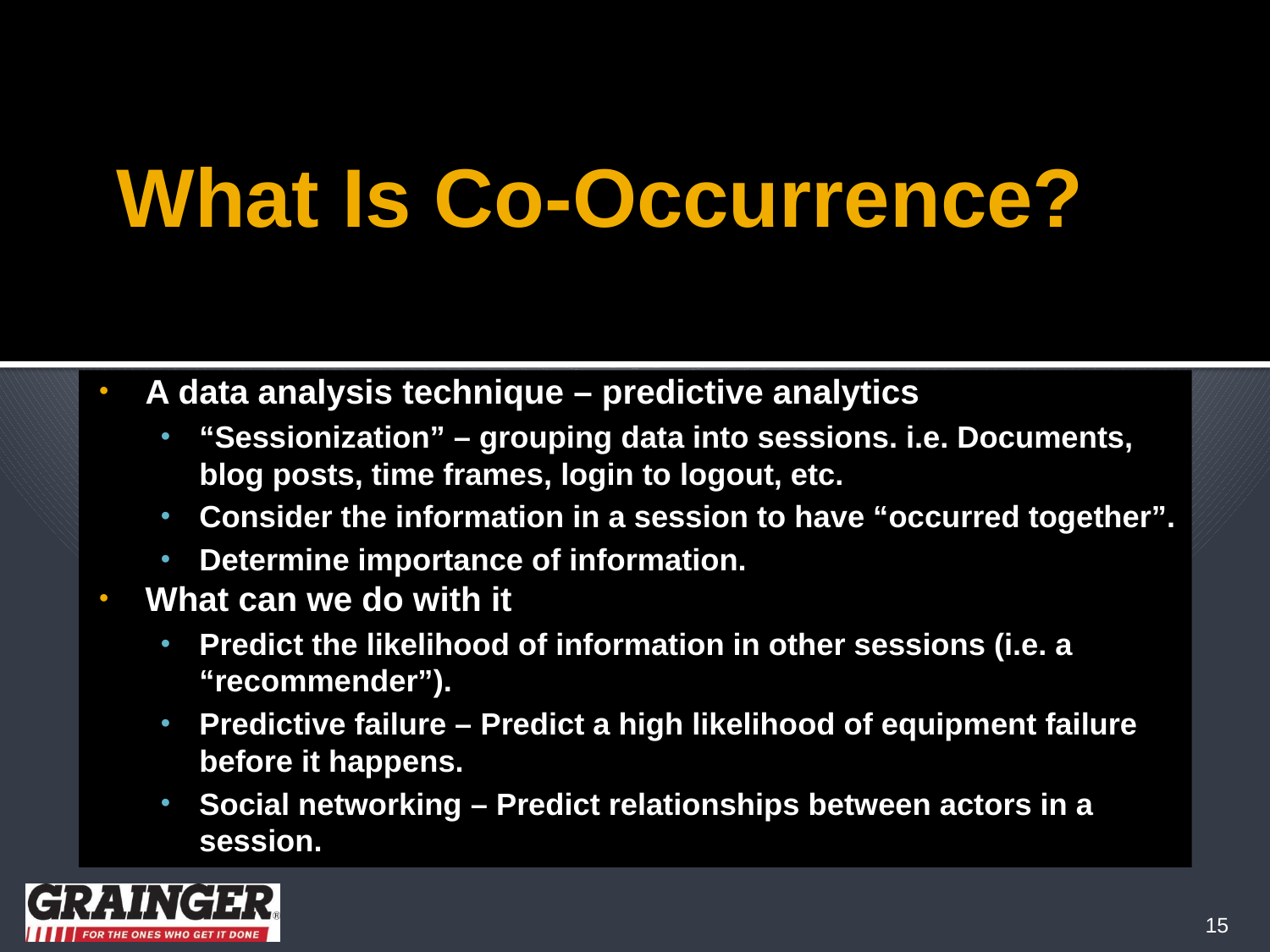

# What Is Co-Occurrence?
A data analysis technique – predictive analytics
“Sessionization” – grouping data into sessions. i.e. Documents, blog posts, time frames, login to logout, etc.
Consider the information in a session to have “occurred together”.
Determine importance of information.
What can we do with it
Predict the likelihood of information in other sessions (i.e. a “recommender”).
Predictive failure – Predict a high likelihood of equipment failure before it happens.
Social networking – Predict relationships between actors in a session.
15